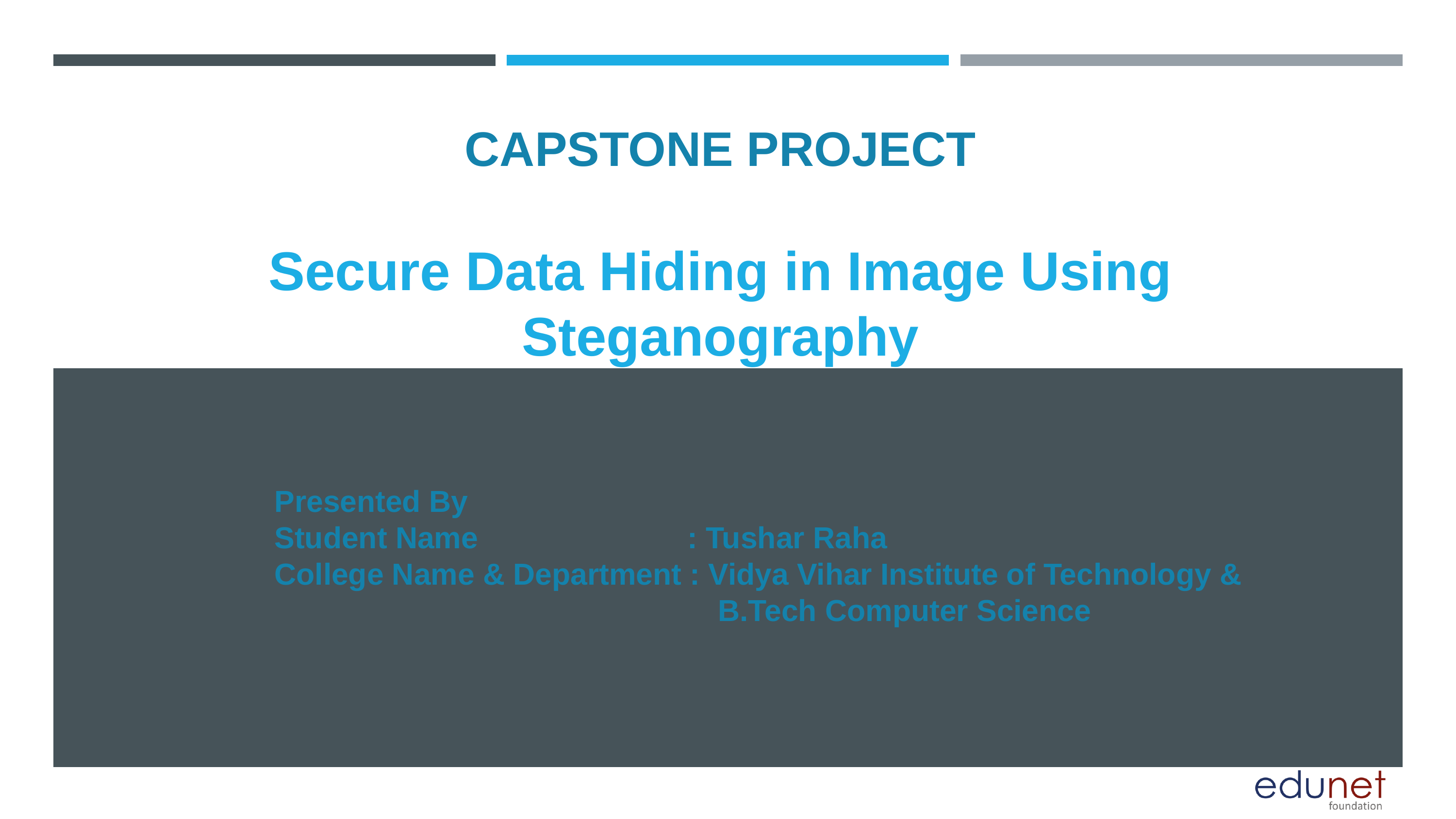

CAPSTONE PROJECT

Secure Data Hiding in Image Using Steganography

Presented By
Student Name                         : Tushar Raha
College Name & Department : Vidya Vihar Institute of Technology &
                                                     B.Tech Computer Science